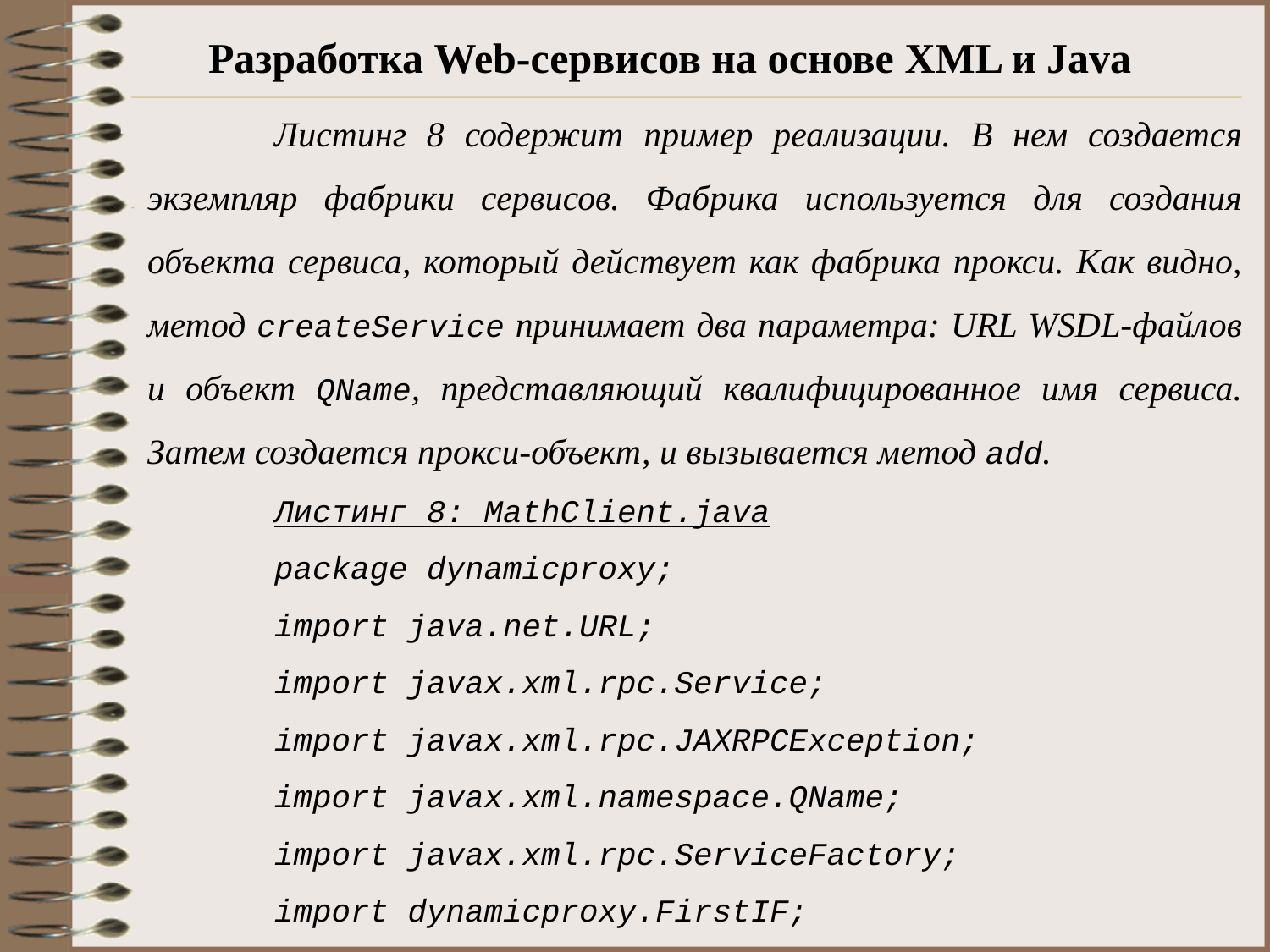

# Разработка Web-сервисов на основе XML и Java
	Листинг 8 содержит пример реализации. В нем создается экземпляр фабрики сервисов. Фабрика используется для создания объекта сервиса, который действует как фабрика прокси. Как видно, метод createService принимает два параметра: URL WSDL-файлов и объект QName, представляющий квалифицированное имя сервиса. Затем создается прокси-объект, и вызывается метод add.
Листинг 8: MathClient.java
package dynamicproxy;
import java.net.URL;
import javax.xml.rpc.Service;
import javax.xml.rpc.JAXRPCException;
import javax.xml.namespace.QName;
import javax.xml.rpc.ServiceFactory;
import dynamicproxy.FirstIF;